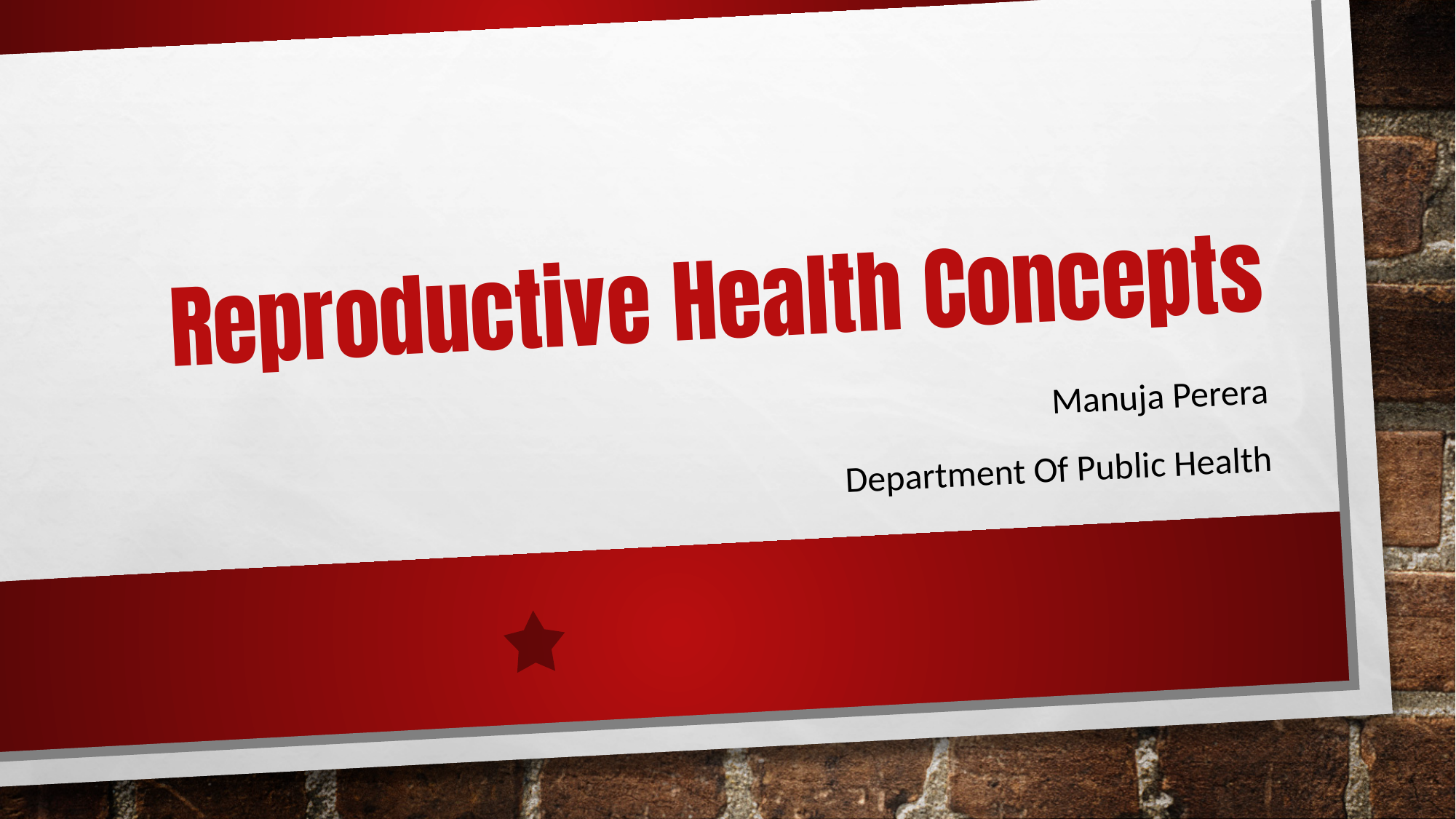

# Reproductive Health Concepts
Manuja Perera
Department Of Public Health